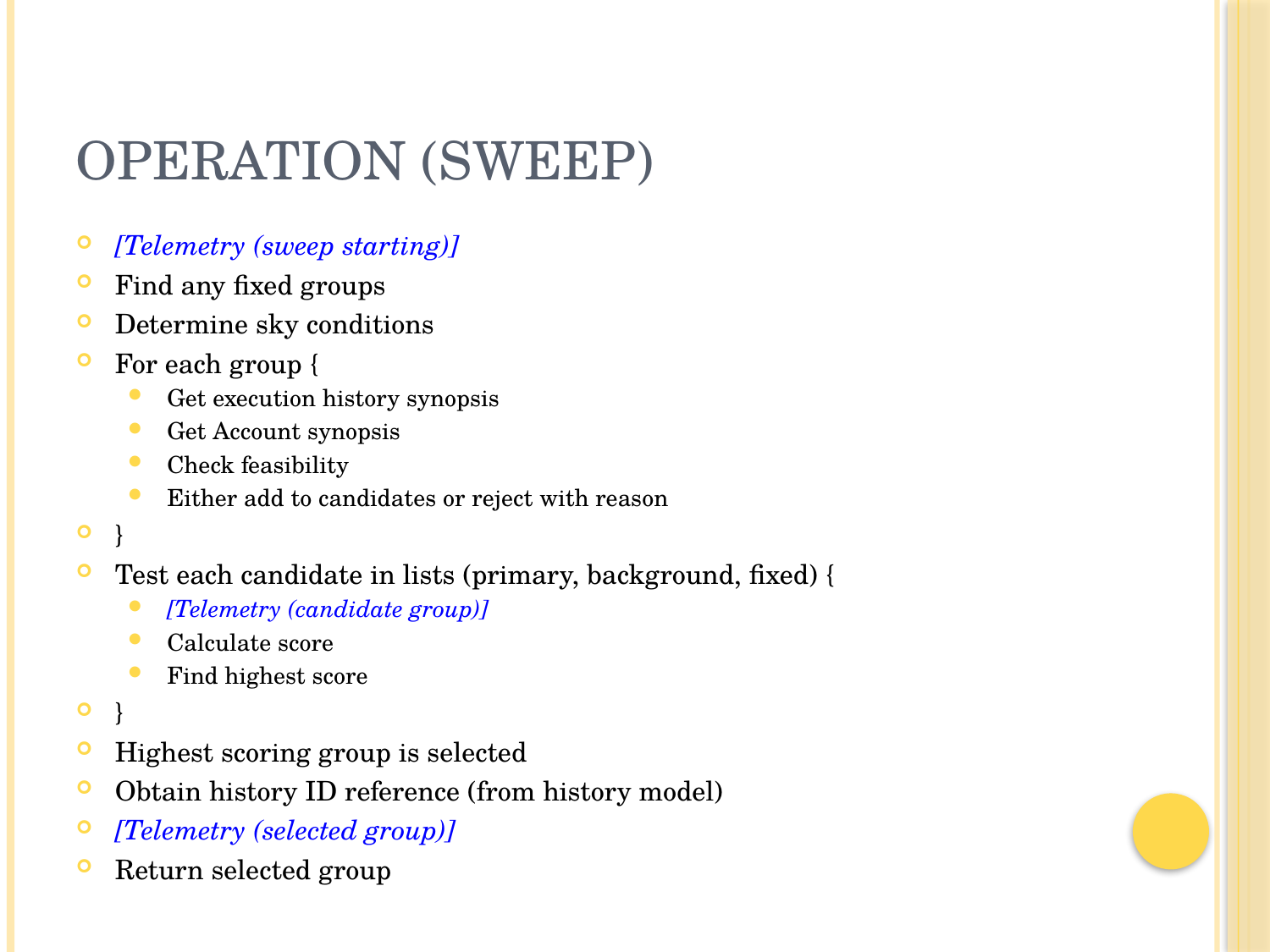

# Operation (Sweep)
[Telemetry (sweep starting)]
Find any fixed groups
Determine sky conditions
For each group {
Get execution history synopsis
Get Account synopsis
Check feasibility
Either add to candidates or reject with reason
}
Test each candidate in lists (primary, background, fixed) {
[Telemetry (candidate group)]
Calculate score
Find highest score
}
Highest scoring group is selected
Obtain history ID reference (from history model)
[Telemetry (selected group)]
Return selected group